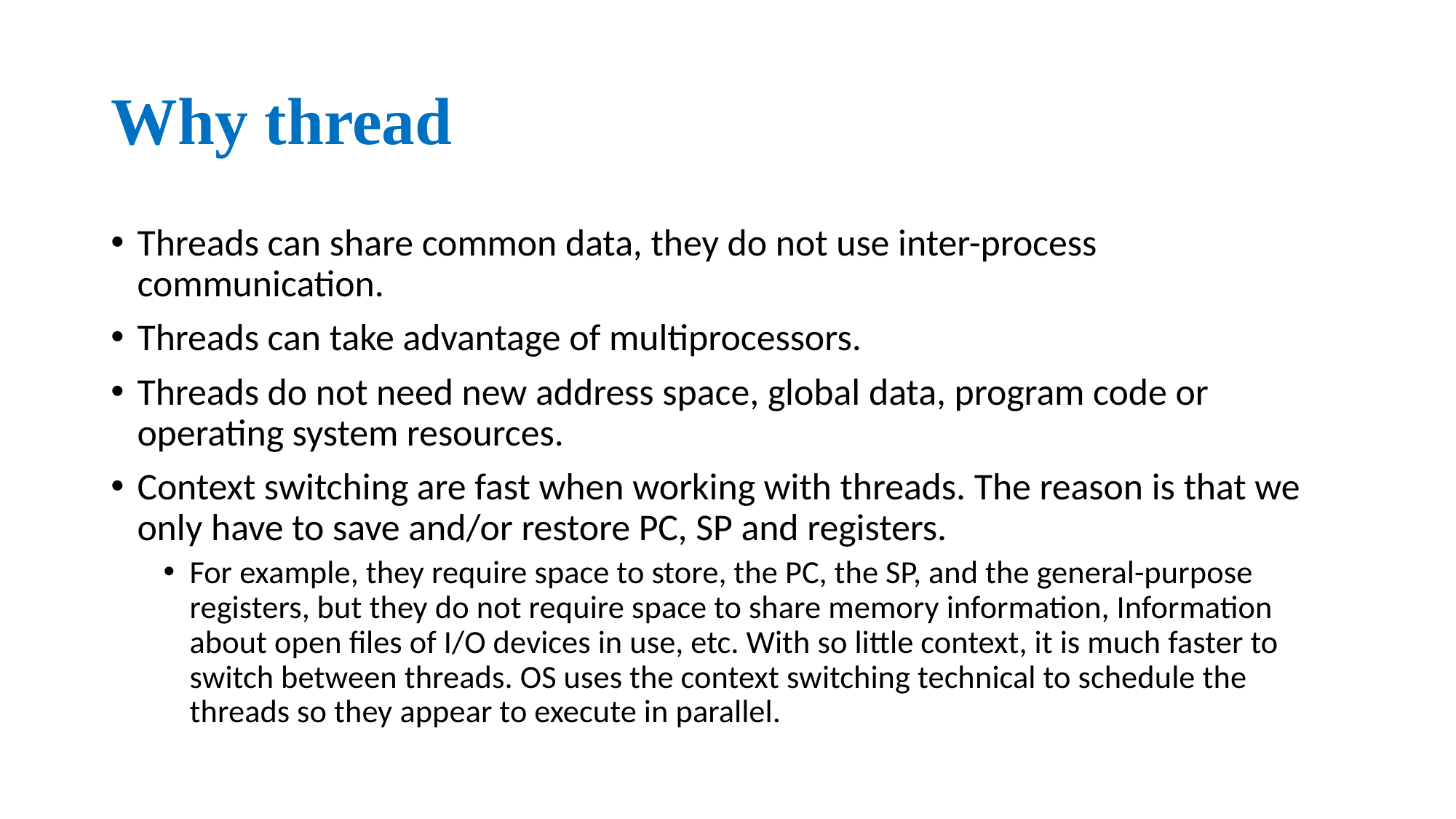

# Why thread
Threads can share common data, they do not use inter-process communication.
Threads can take advantage of multiprocessors.
Threads do not need new address space, global data, program code or operating system resources.
Context switching are fast when working with threads. The reason is that we only have to save and/or restore PC, SP and registers.
For example, they require space to store, the PC, the SP, and the general-purpose registers, but they do not require space to share memory information, Information about open files of I/O devices in use, etc. With so little context, it is much faster to switch between threads. OS uses the context switching technical to schedule the threads so they appear to execute in parallel.